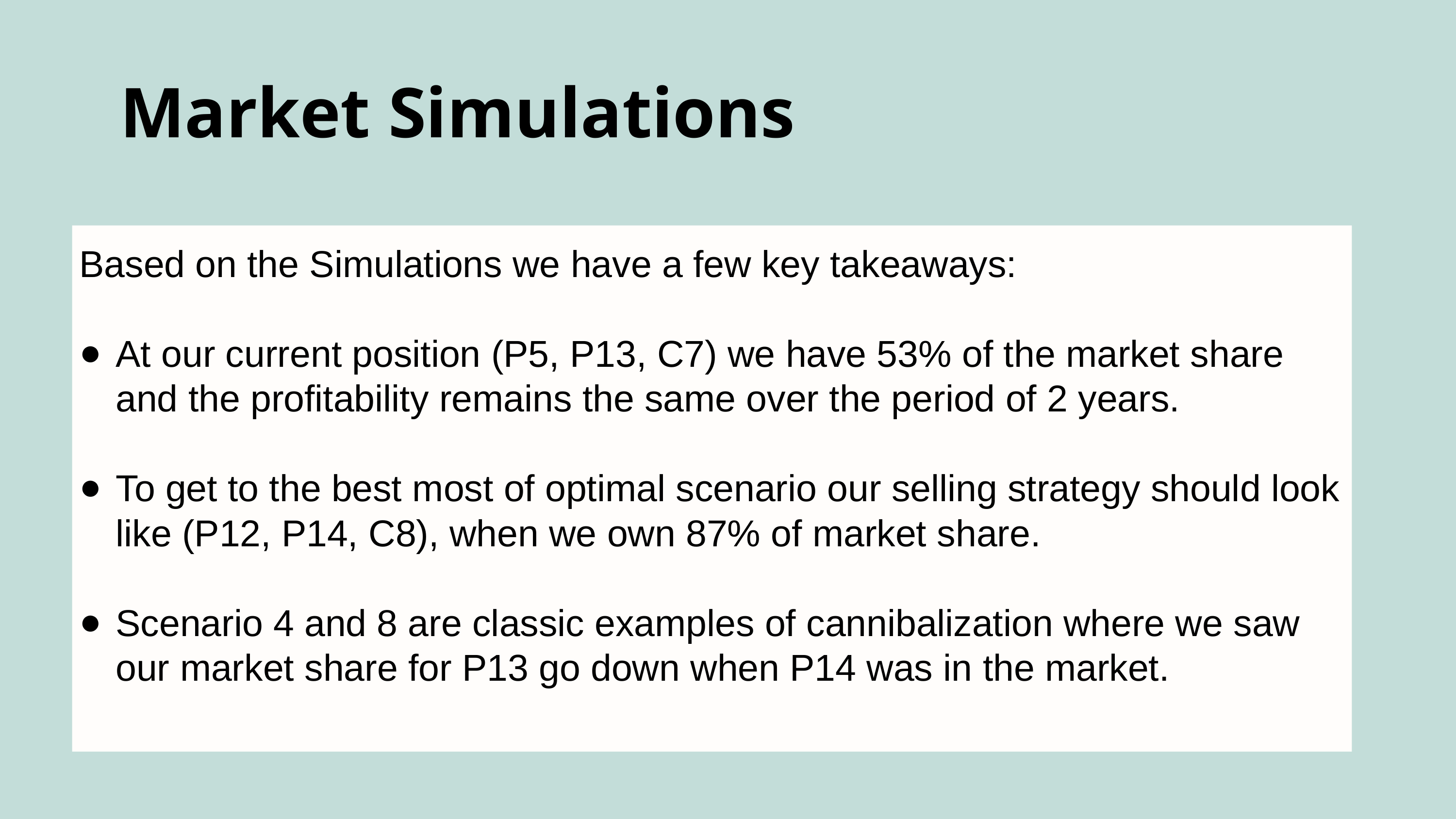

Market Simulations
Based on the Simulations we have a few key takeaways:

At our current position (P5, P13, C7) we have 53% of the market share and the profitability remains the same over the period of 2 years.

To get to the best most of optimal scenario our selling strategy should look like (P12, P14, C8), when we own 87% of market share.

Scenario 4 and 8 are classic examples of cannibalization where we saw our market share for P13 go down when P14 was in the market.